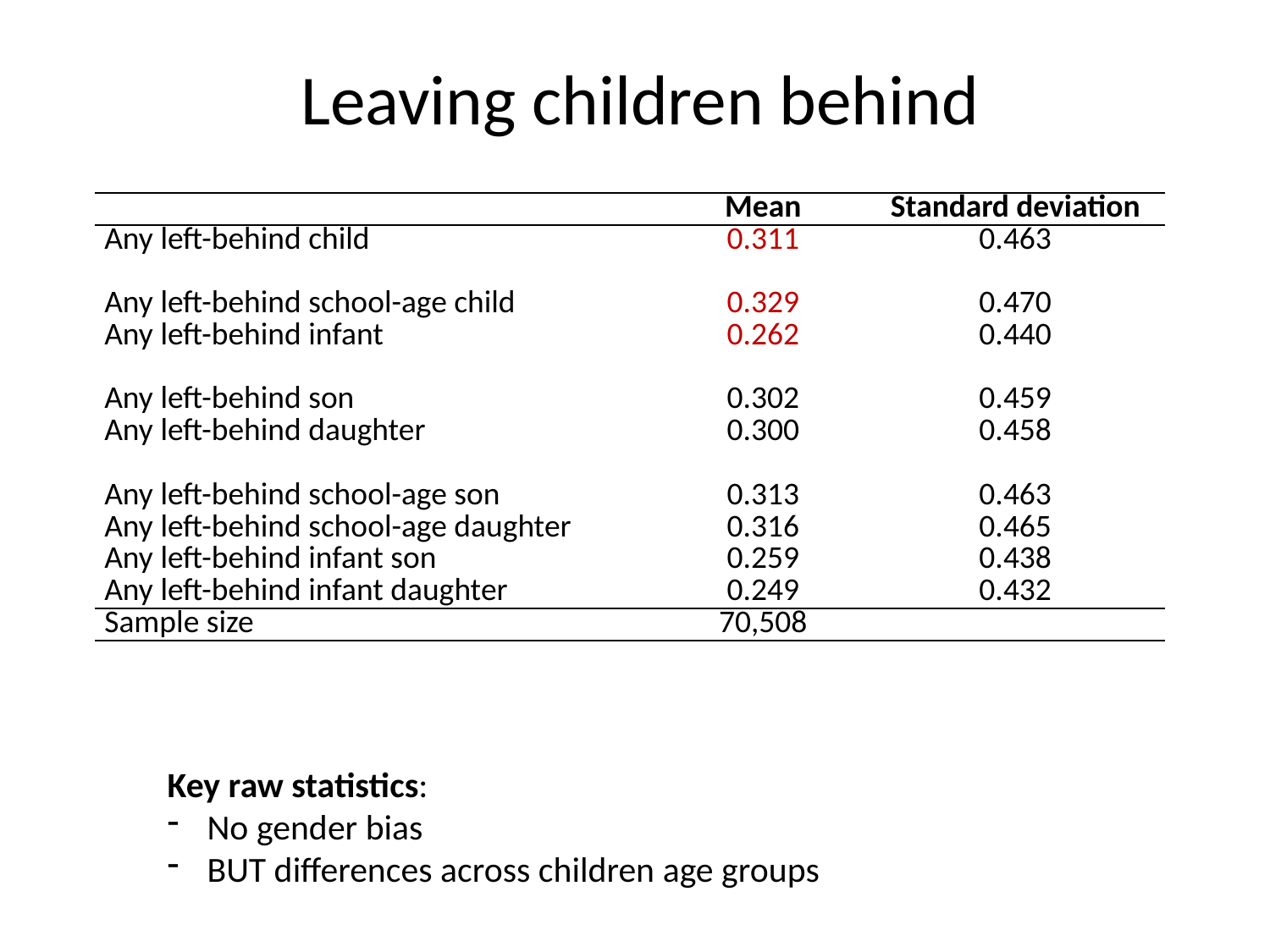

Leaving children behind
|  | Mean | Standard deviation |
| --- | --- | --- |
| Any left-behind child | 0.311 | 0.463 |
| Any left-behind school-age child | 0.329 | 0.470 |
| Any left-behind infant | 0.262 | 0.440 |
| Any left-behind son | 0.302 | 0.459 |
| Any left-behind daughter | 0.300 | 0.458 |
| Any left-behind school-age son | 0.313 | 0.463 |
| Any left-behind school-age daughter | 0.316 | 0.465 |
| Any left-behind infant son | 0.259 | 0.438 |
| Any left-behind infant daughter | 0.249 | 0.432 |
| Sample size | 70,508 |  |
Key raw statistics:
No gender bias
BUT differences across children age groups